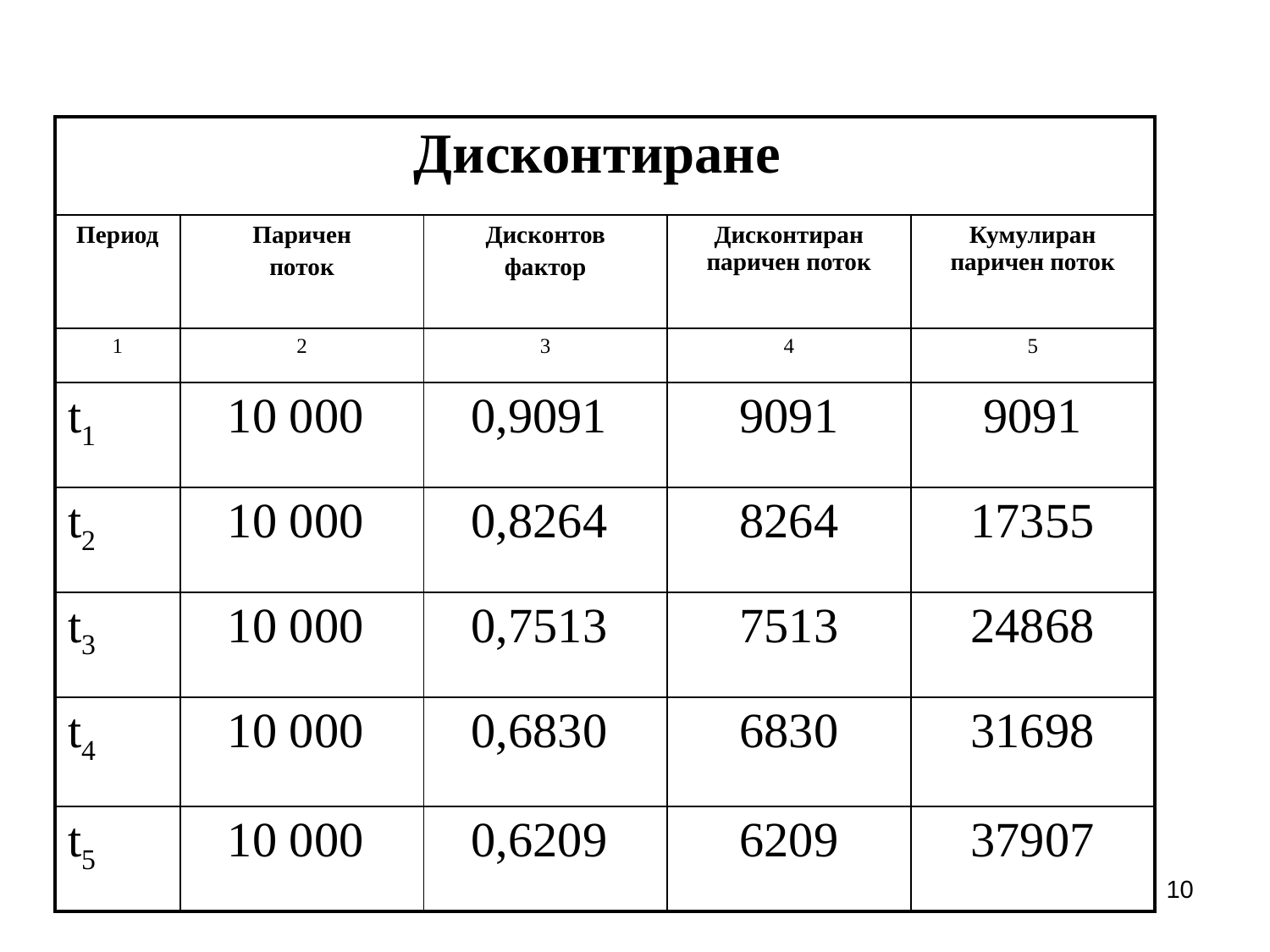

| Дисконтиране |  |  |  |  |
| --- | --- | --- | --- | --- |
| Период | Паричен поток | Дисконтов фактор | Дисконтиран паричен поток | Кумулиран паричен поток |
| 1 | 2 | 3 | 4 | 5 |
| t1 | 10 000 | 0,9091 | 9091 | 9091 |
| t2 | 10 000 | 0,8264 | 8264 | 17355 |
| t3 | 10 000 | 0,7513 | 7513 | 24868 |
| t4 | 10 000 | 0,6830 | 6830 | 31698 |
| t5 | 10 000 | 0,6209 | 6209 | 37907 |
10